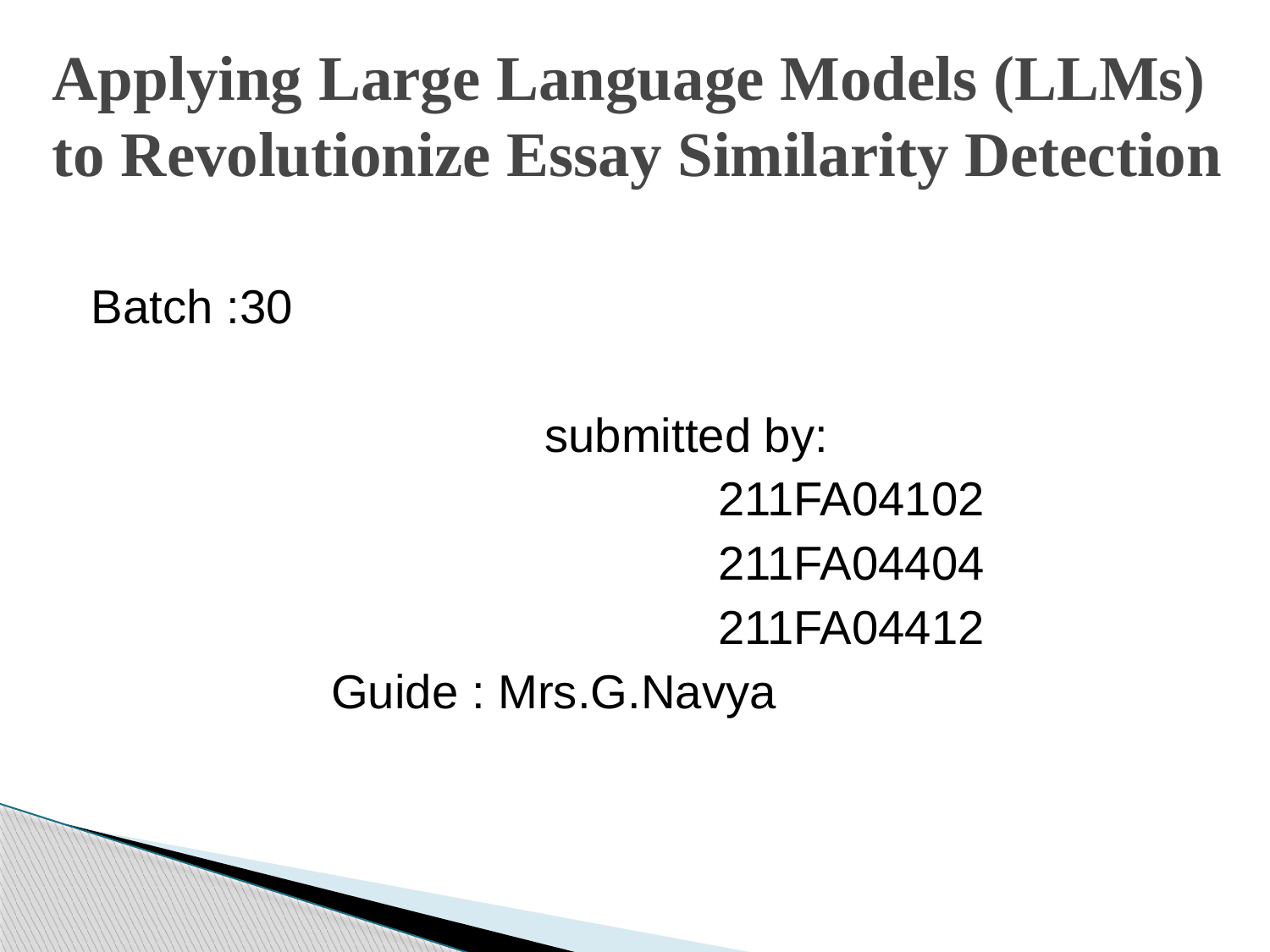

# Applying Large Language Models (LLMs) to Revolutionize Essay Similarity Detection

Batch :30

                                  submitted by:
                                               211FA04102
                                               211FA04404
                                               211FA04412
                  Guide : Mrs.G.Navya